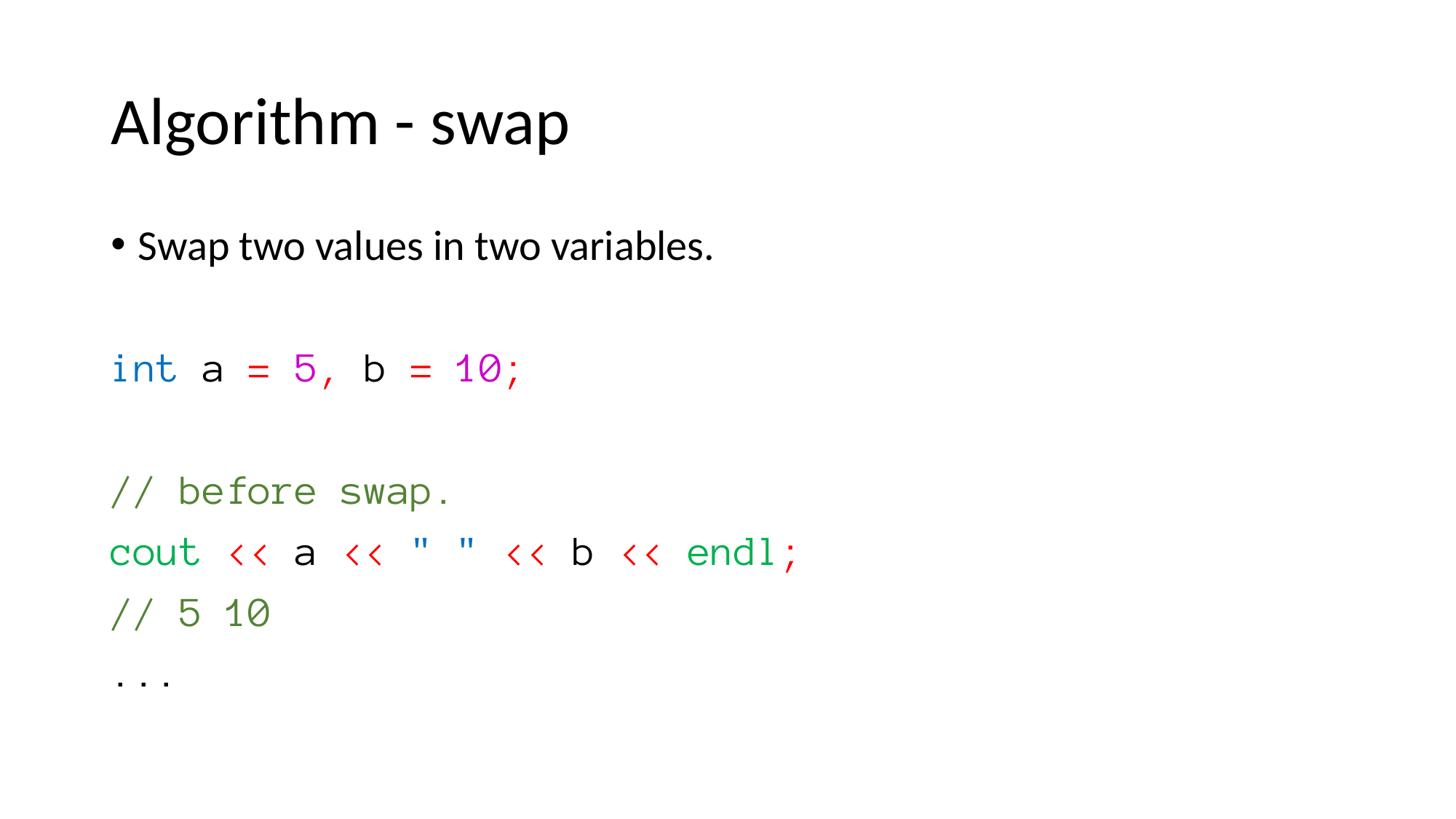

# Algorithm - swap
Swap two values in two variables.

int a = 5, b = 10;

// before swap.
cout << a << " " << b << endl;
// 5 10
...